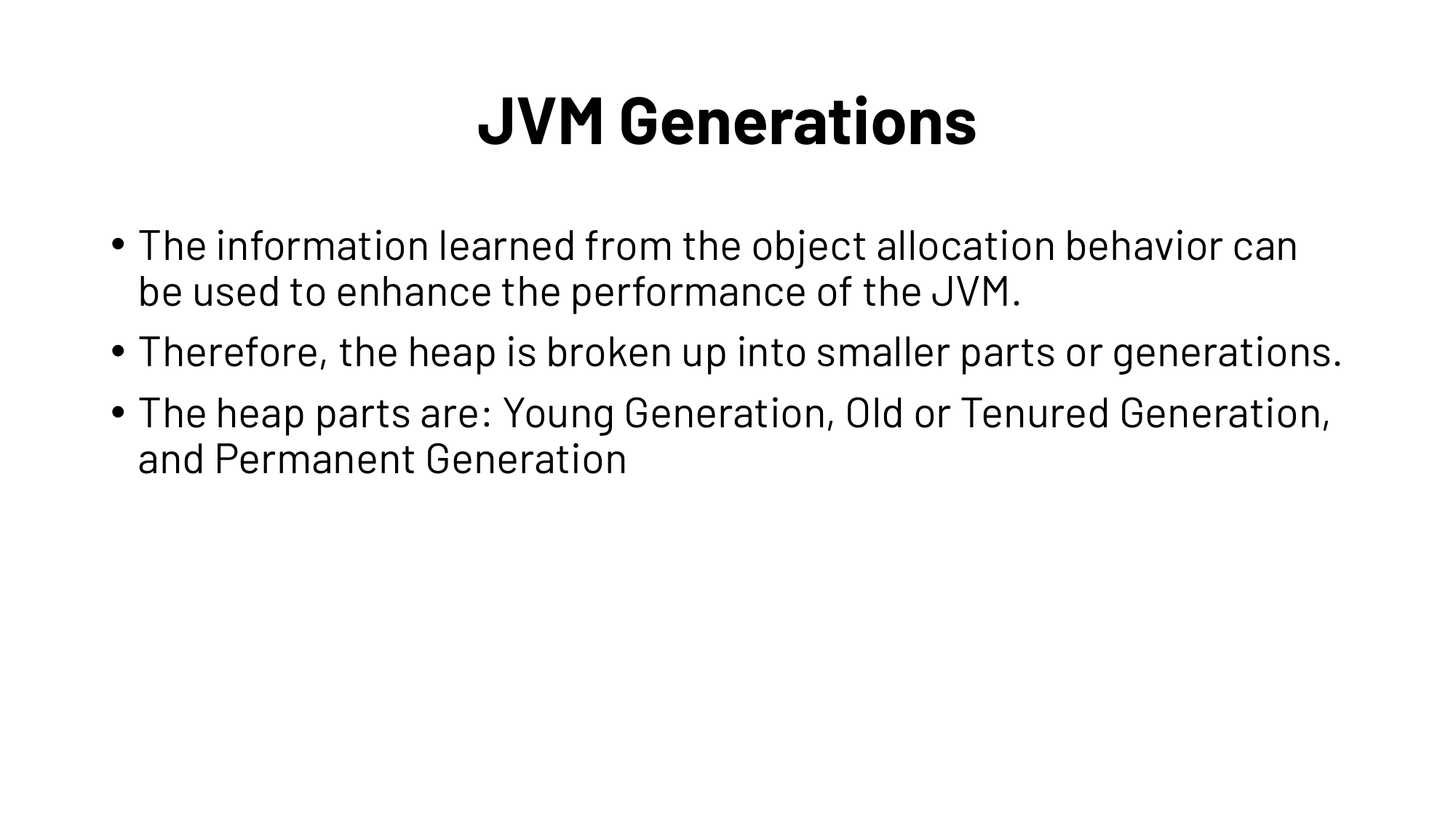

# JVM Generations
The information learned from the object allocation behavior can be used to enhance the performance of the JVM.
Therefore, the heap is broken up into smaller parts or generations.
The heap parts are: Young Generation, Old or Tenured Generation, and Permanent Generation